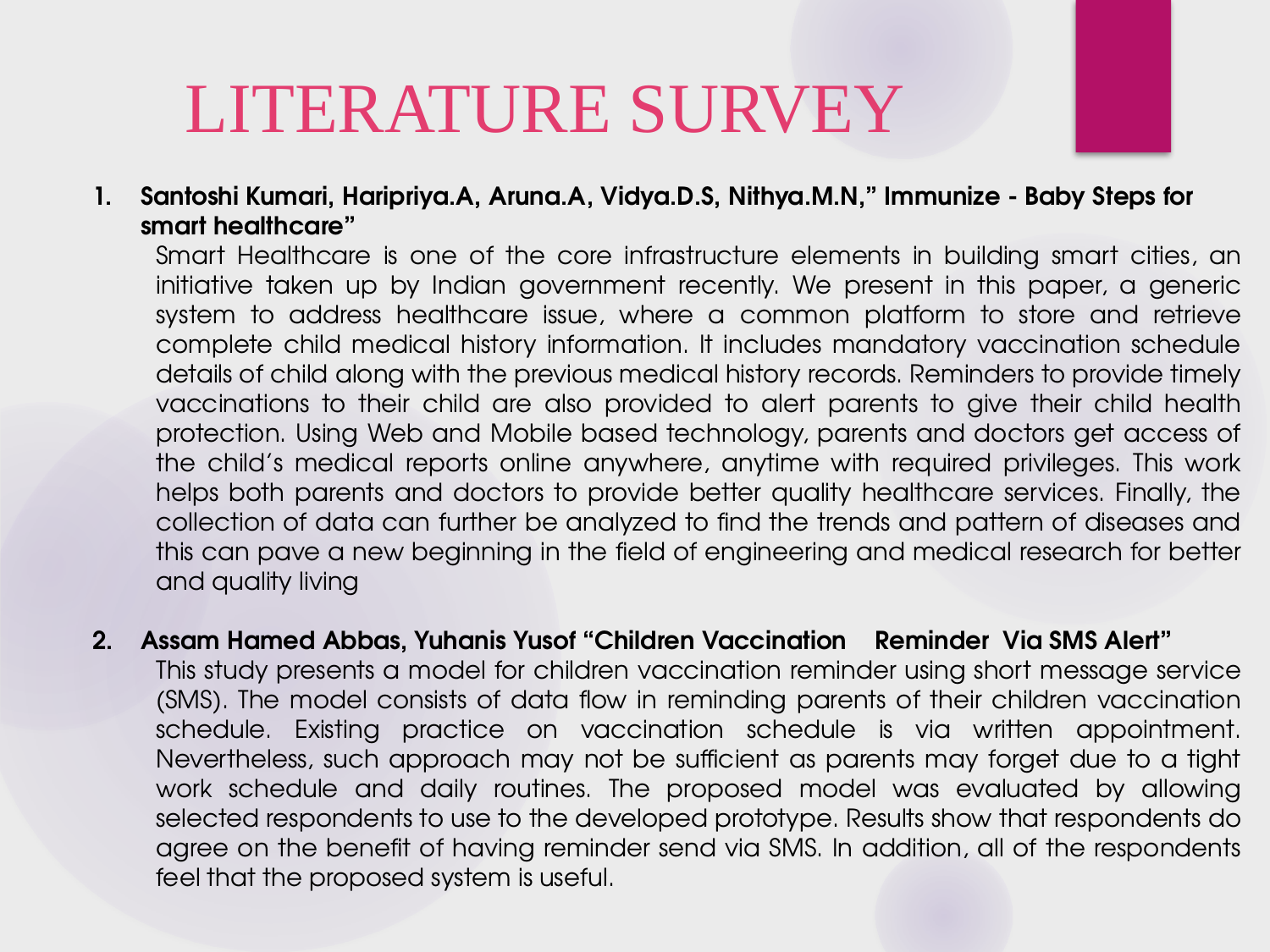

LITERATURE SURVEY
Santoshi Kumari, Haripriya.A, Aruna.A, Vidya.D.S, Nithya.M.N,” Immunize - Baby Steps for smart healthcare”
Smart Healthcare is one of the core infrastructure elements in building smart cities, an initiative taken up by Indian government recently. We present in this paper, a generic system to address healthcare issue, where a common platform to store and retrieve complete child medical history information. It includes mandatory vaccination schedule details of child along with the previous medical history records. Reminders to provide timely vaccinations to their child are also provided to alert parents to give their child health protection. Using Web and Mobile based technology, parents and doctors get access of the child’s medical reports online anywhere, anytime with required privileges. This work helps both parents and doctors to provide better quality healthcare services. Finally, the collection of data can further be analyzed to find the trends and pattern of diseases and this can pave a new beginning in the field of engineering and medical research for better and quality living

Assam Hamed Abbas, Yuhanis Yusof “Children Vaccination    Reminder  Via SMS Alert”
This study presents a model for children vaccination reminder using short message service (SMS). The model consists of data flow in reminding parents of their children vaccination schedule. Existing practice on vaccination schedule is via written appointment. Nevertheless, such approach may not be sufficient as parents may forget due to a tight work schedule and daily routines. The proposed model was evaluated by allowing selected respondents to use to the developed prototype. Results show that respondents do agree on the benefit of having reminder send via SMS. In addition, all of the respondents feel that the proposed system is useful.